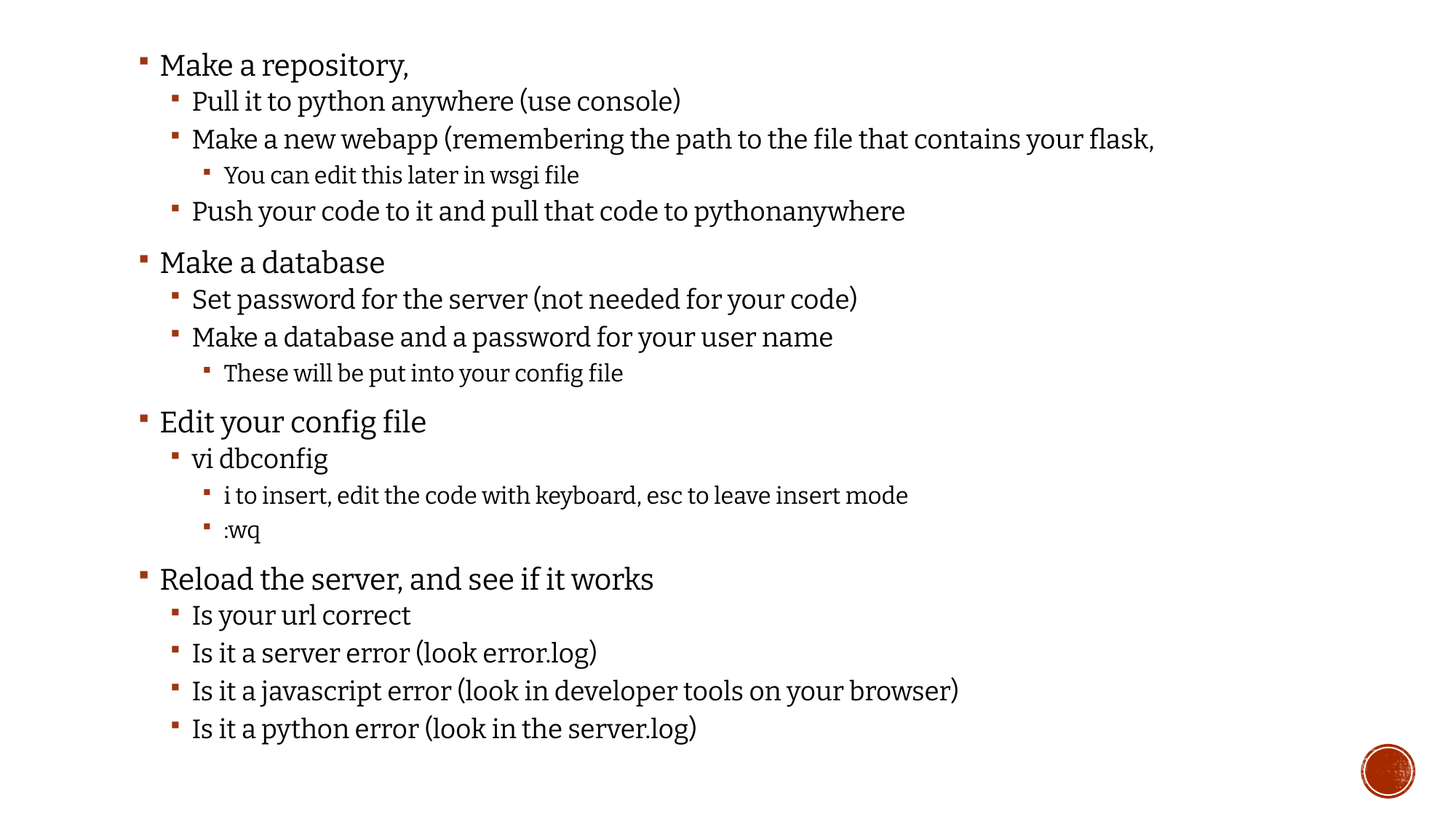

Make a repository,
Pull it to python anywhere (use console)
Make a new webapp (remembering the path to the file that contains your flask,
You can edit this later in wsgi file
Push your code to it and pull that code to pythonanywhere
Make a database
Set password for the server (not needed for your code)
Make a database and a password for your user name
These will be put into your config file
Edit your config file
vi dbconfig
i to insert, edit the code with keyboard, esc to leave insert mode
:wq
Reload the server, and see if it works
Is your url correct
Is it a server error (look error.log)
Is it a javascript error (look in developer tools on your browser)
Is it a python error (look in the server.log)